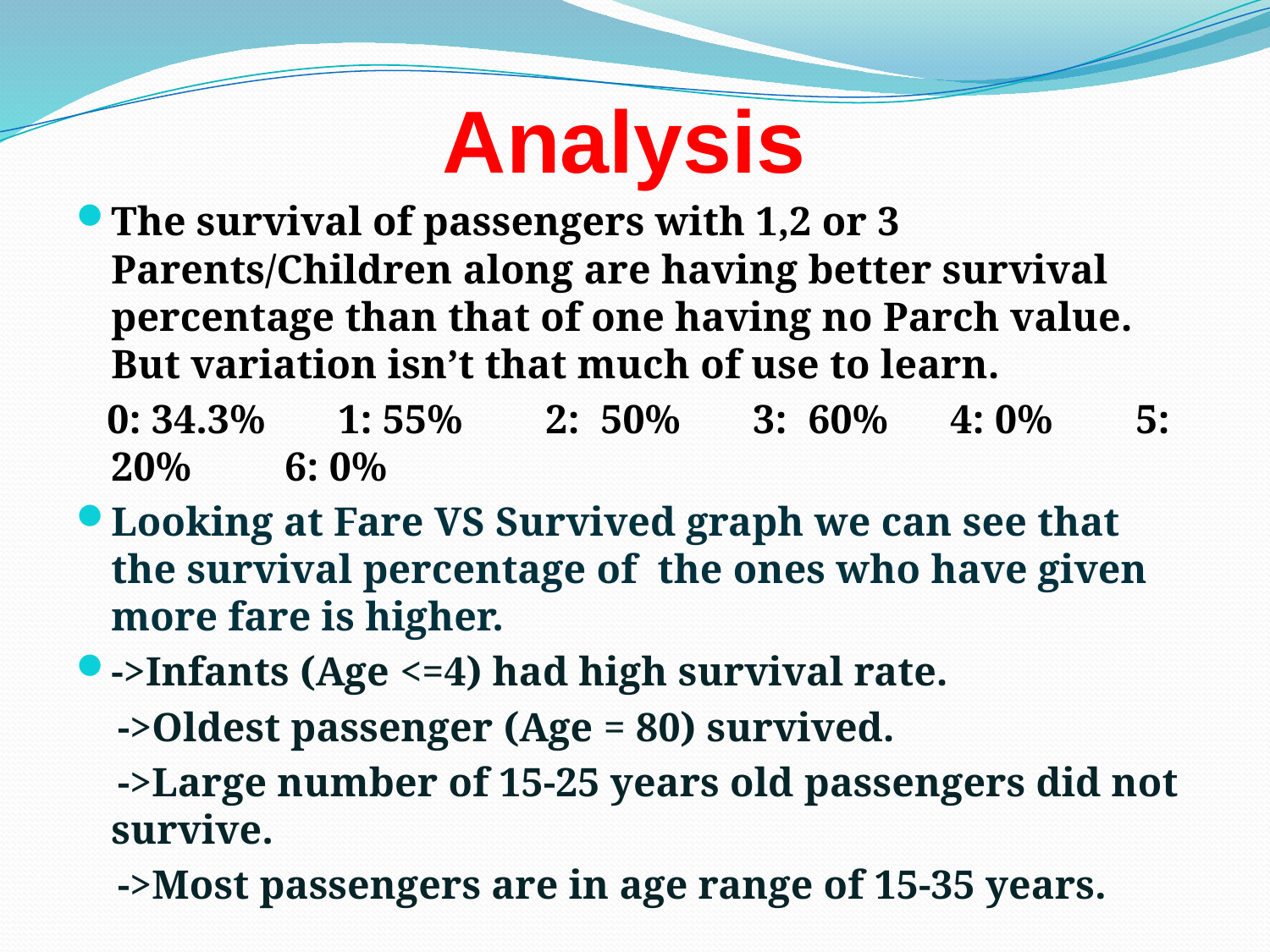

# Analysis
The survival of passengers with 1,2 or 3 Parents/Children along are having better survival percentage than that of one having no Parch value. But variation isn’t that much of use to learn.
   0: 34.3%       1: 55%        2:  50%       3:  60%      4: 0%        5: 20%         6: 0%
Looking at Fare VS Survived graph we can see that the survival percentage of  the ones who have given more fare is higher.
->Infants (Age <=4) had high survival rate.
    ->Oldest passenger (Age = 80) survived.
    ->Large number of 15-25 years old passengers did not survive.
    ->Most passengers are in age range of 15-35 years.